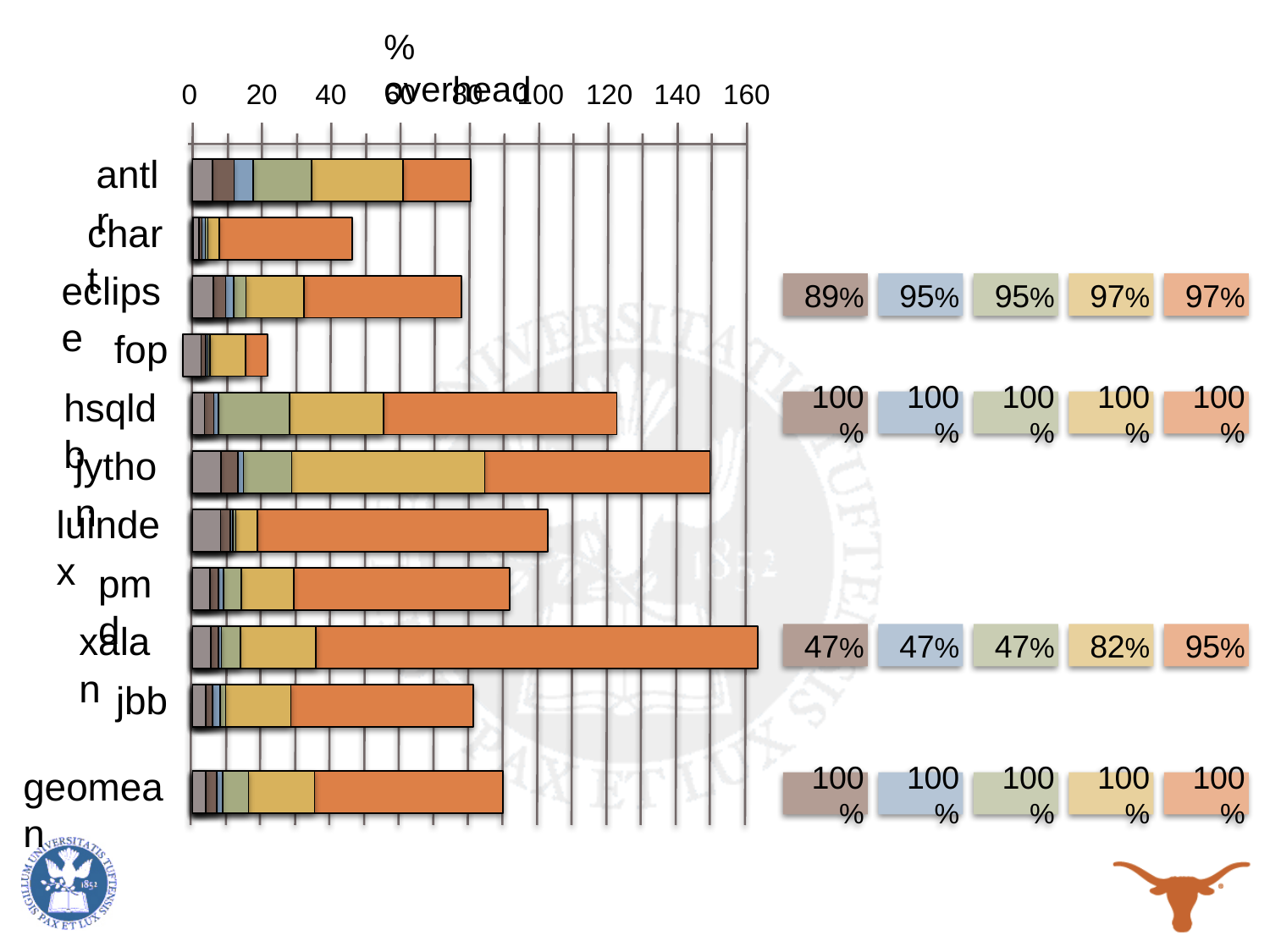

% overhead

0
20
40
60
80
100
120
140
160

antlr
chart
eclipse
fop
hsqldb
jython
luindex
pmd
xalan
jbb
geomean

89%
95%
95%
97%
97%

100%
100%
100%
100%
100%

47%
47%
47%
82%
95%

100%
100%
100%
100%
100%